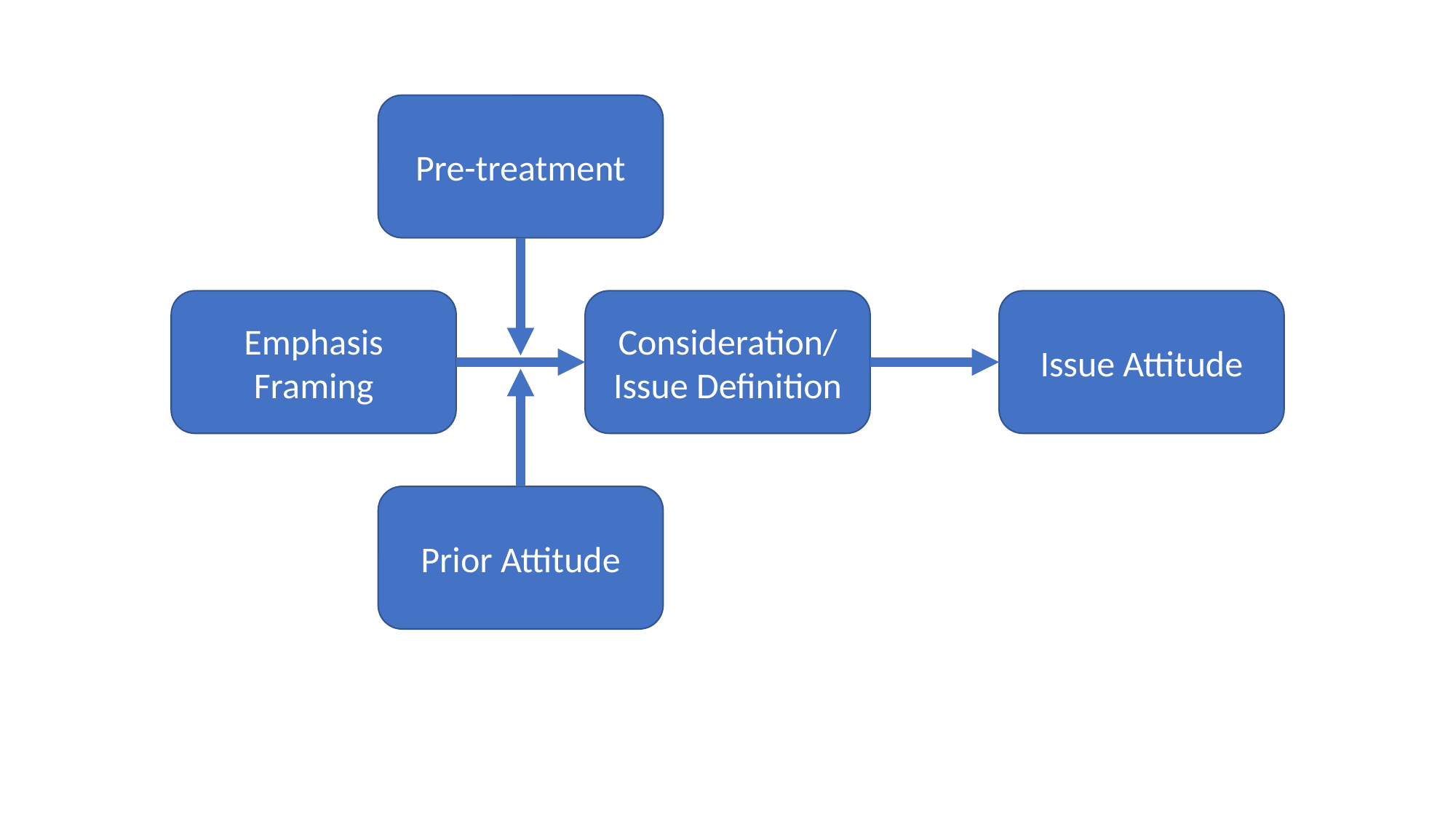

Pre-treatment
Emphasis Framing
Consideration/
Issue Definition
Issue Attitude
Prior Attitude